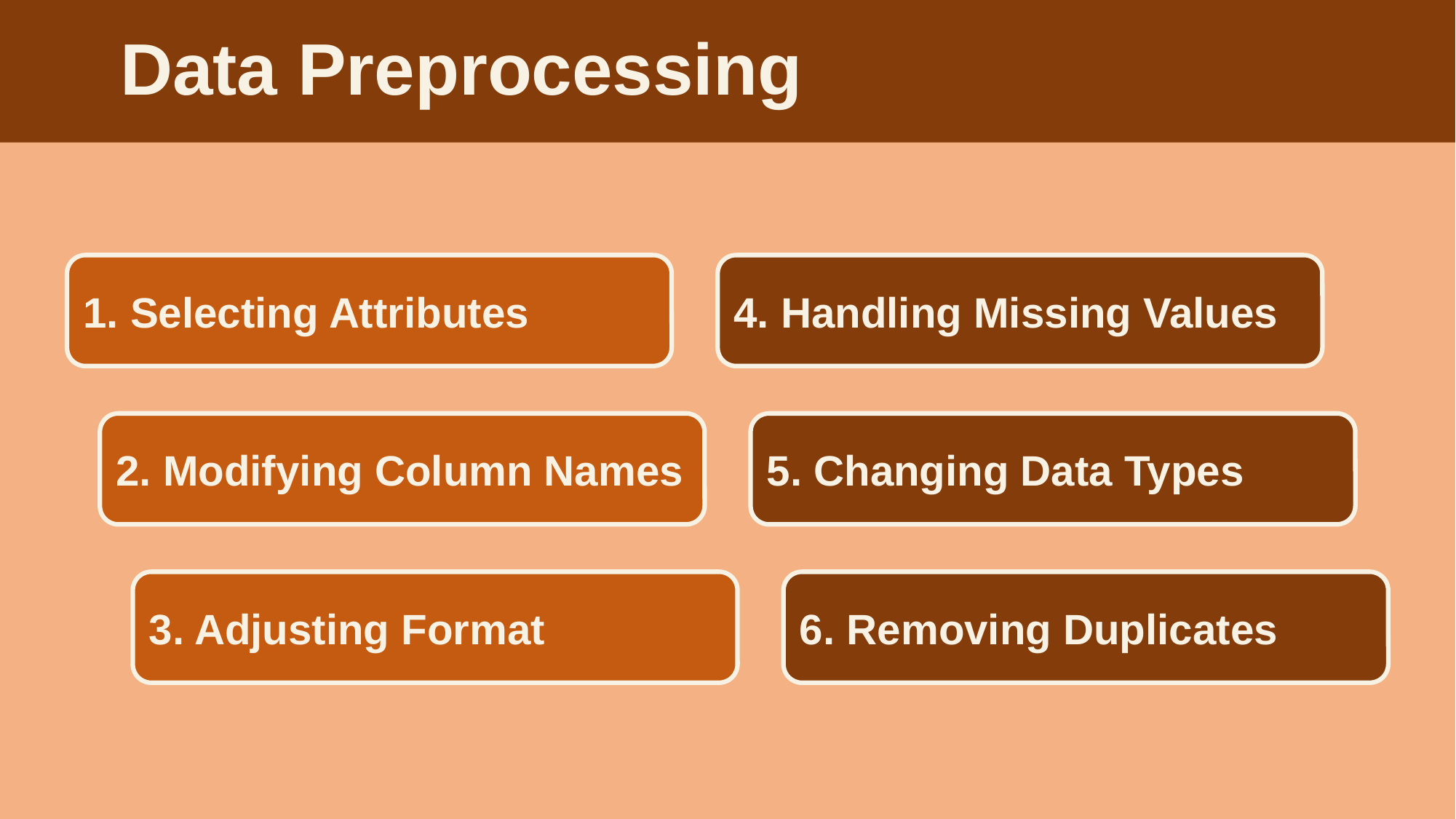

Data Preprocessing
1. Selecting Attributes
4. Handling Missing Values
2. Modifying Column Names
5. Changing Data Types
3. Adjusting Format
6. Removing Duplicates